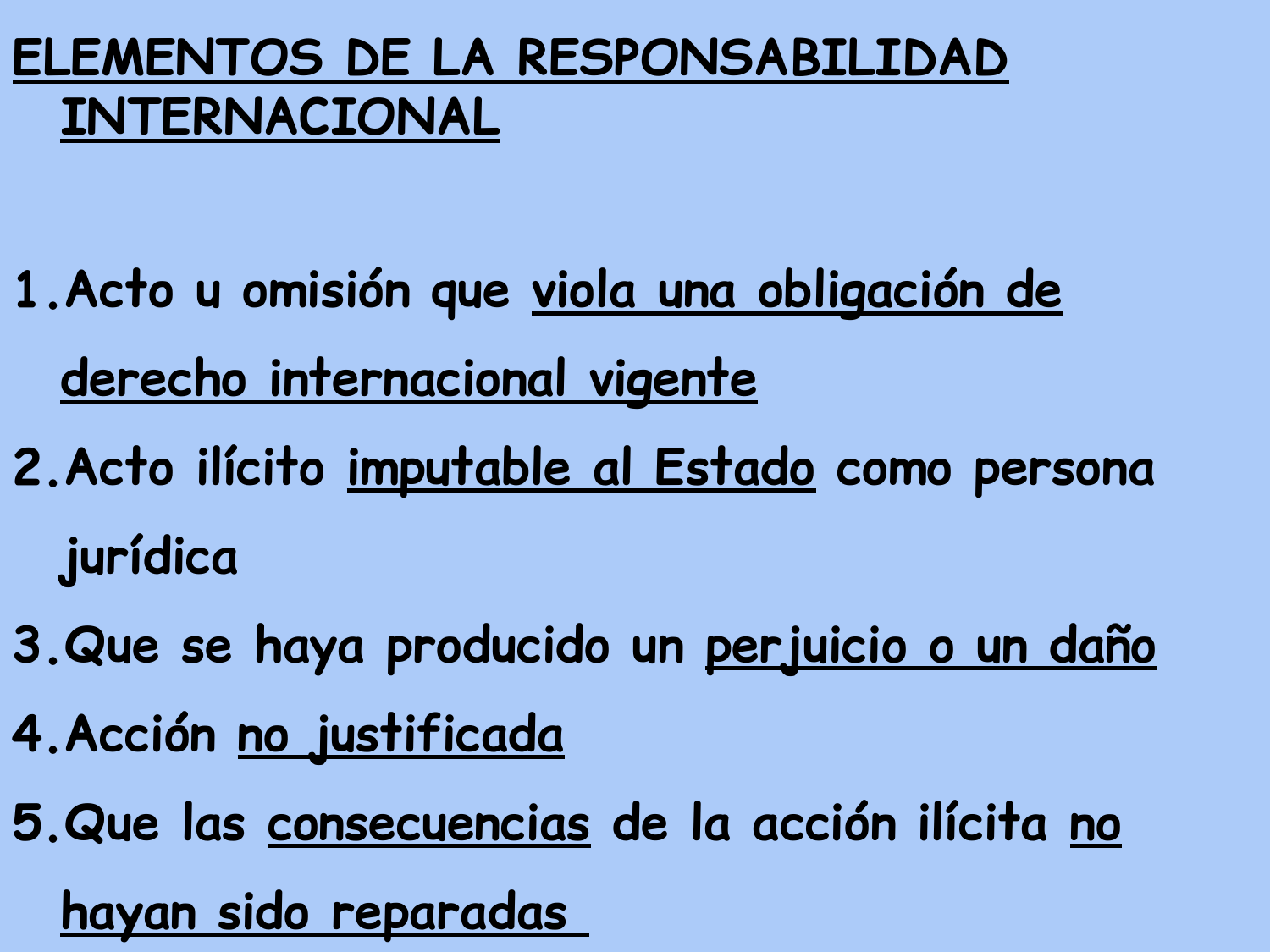

ELEMENTOS DE LA RESPONSABILIDAD INTERNACIONAL

Acto u omisión que viola una obligación de derecho internacional vigente
Acto ilícito imputable al Estado como persona jurídica
Que se haya producido un perjuicio o un daño
Acción no justificada
Que las consecuencias de la acción ilícita no hayan sido reparadas